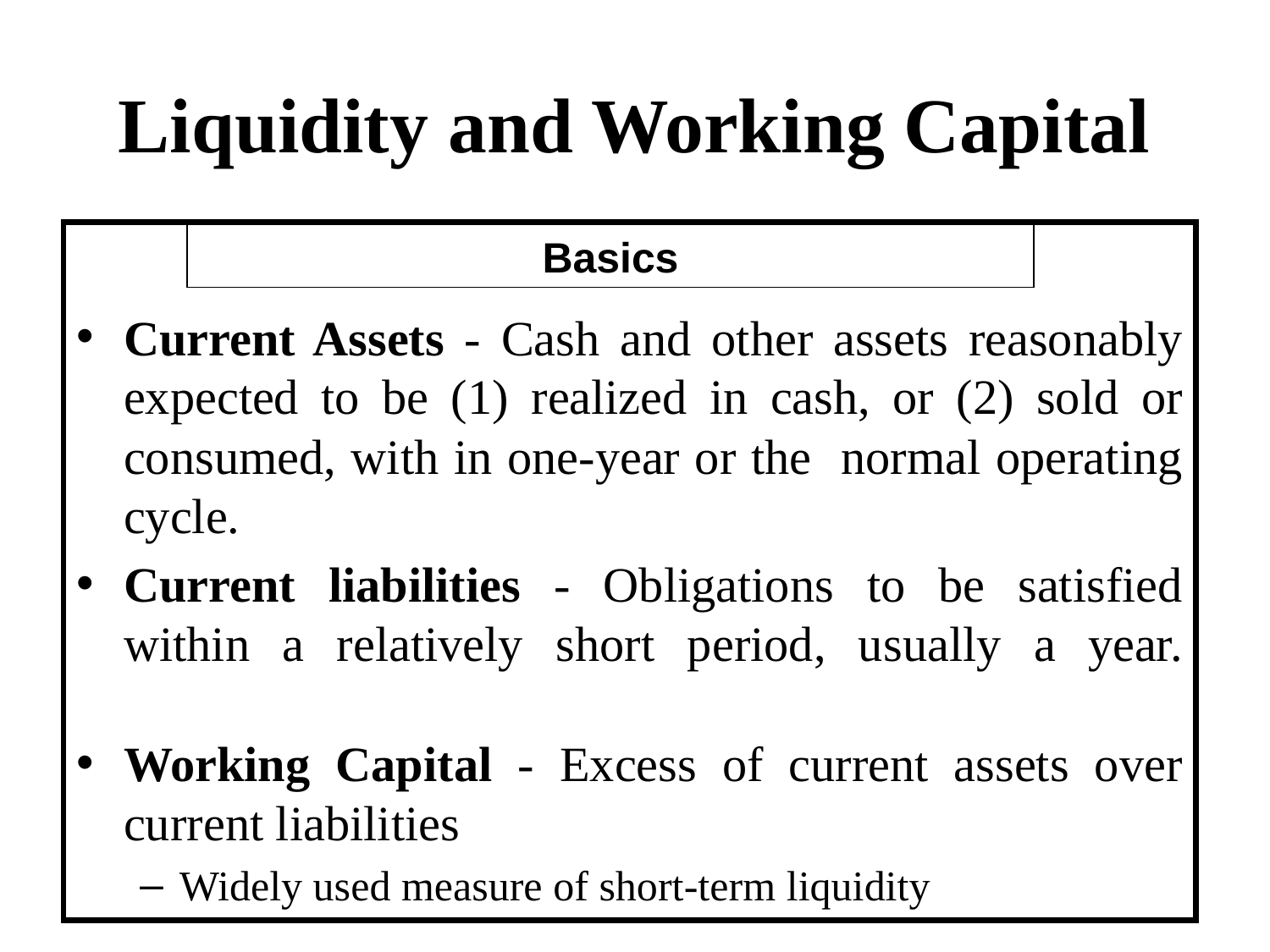

# Liquidity and Working Capital

Current Assets - Cash and other assets reasonably expected to be (1) realized in cash, or (2) sold or consumed, with in one-year or the  normal operating cycle.
Current liabilities - Obligations to be satisfied within a relatively short period, usually a year.
Working Capital - Excess of current assets over current liabilities
Widely used measure of short-term liquidity
Basics